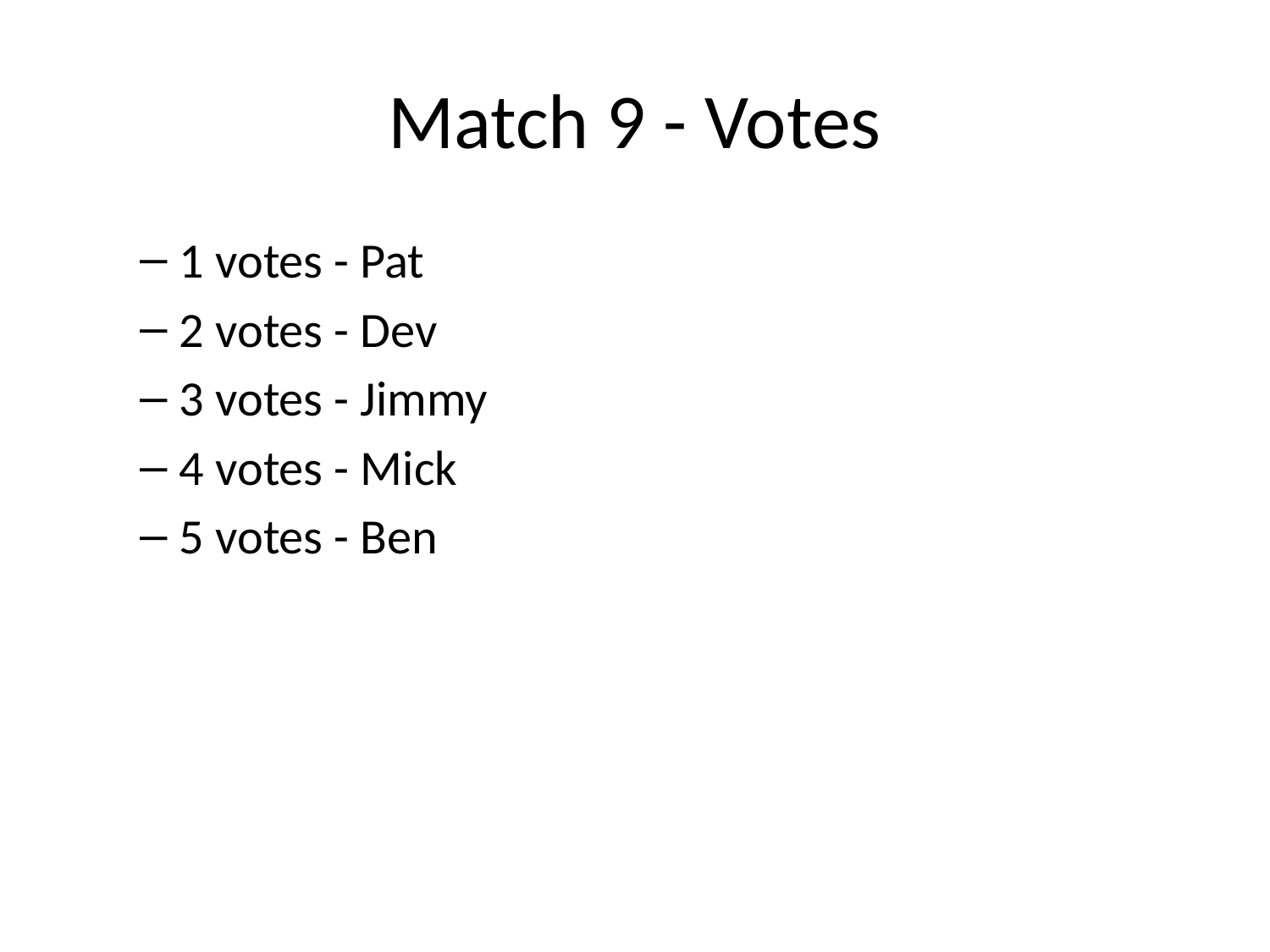

# Match 9 - Votes
1 votes - Pat
2 votes - Dev
3 votes - Jimmy
4 votes - Mick
5 votes - Ben